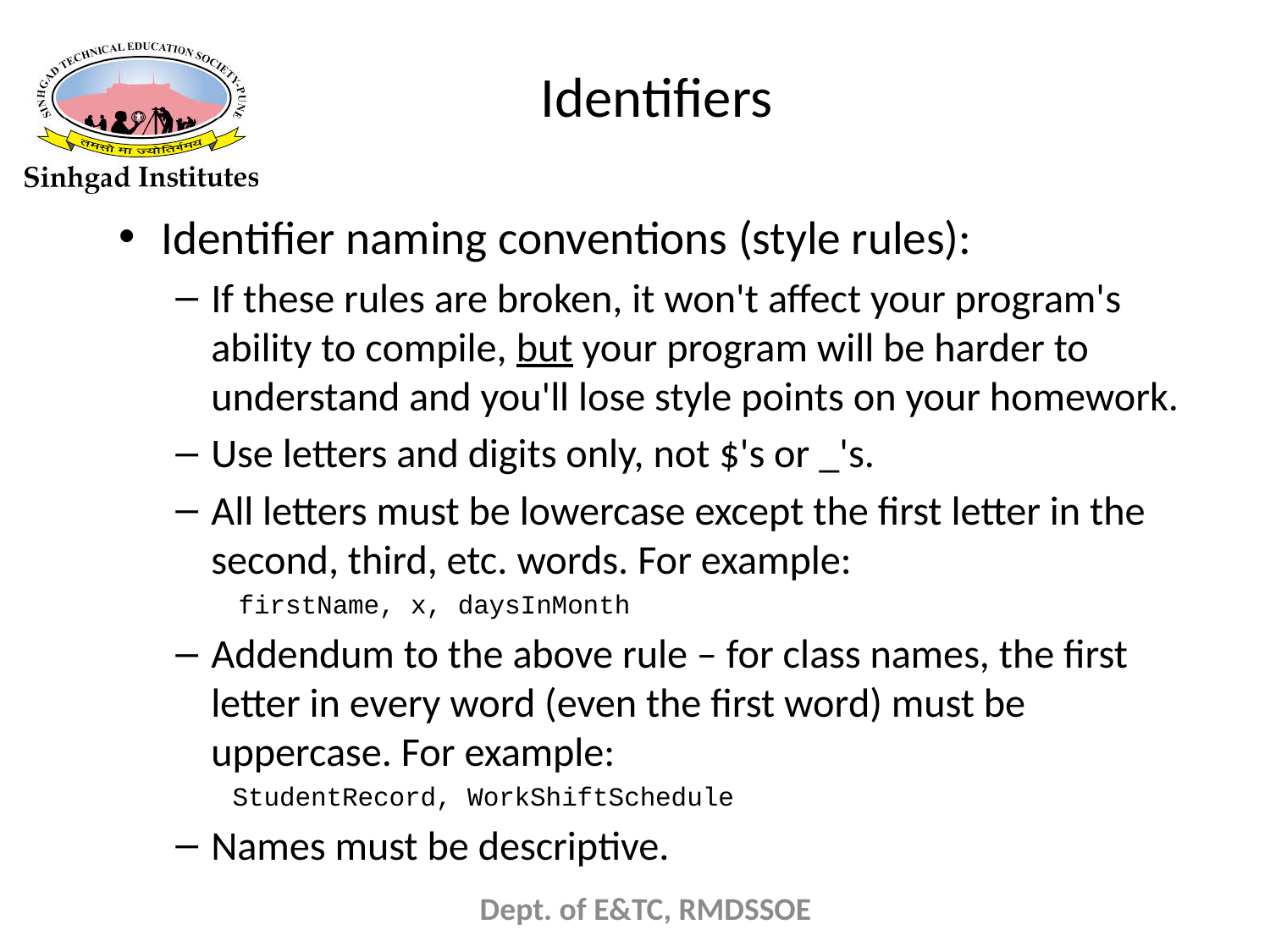

# Identifiers
Identifier naming conventions (style rules):
If these rules are broken, it won't affect your program's ability to compile, but your program will be harder to understand and you'll lose style points on your homework.
Use letters and digits only, not $'s or _'s.
All letters must be lowercase except the first letter in the second, third, etc. words. For example:
 firstName, x, daysInMonth
Addendum to the above rule – for class names, the first letter in every word (even the first word) must be uppercase. For example:
StudentRecord, WorkShiftSchedule
Names must be descriptive.
Dept. of E&TC, RMDSSOE